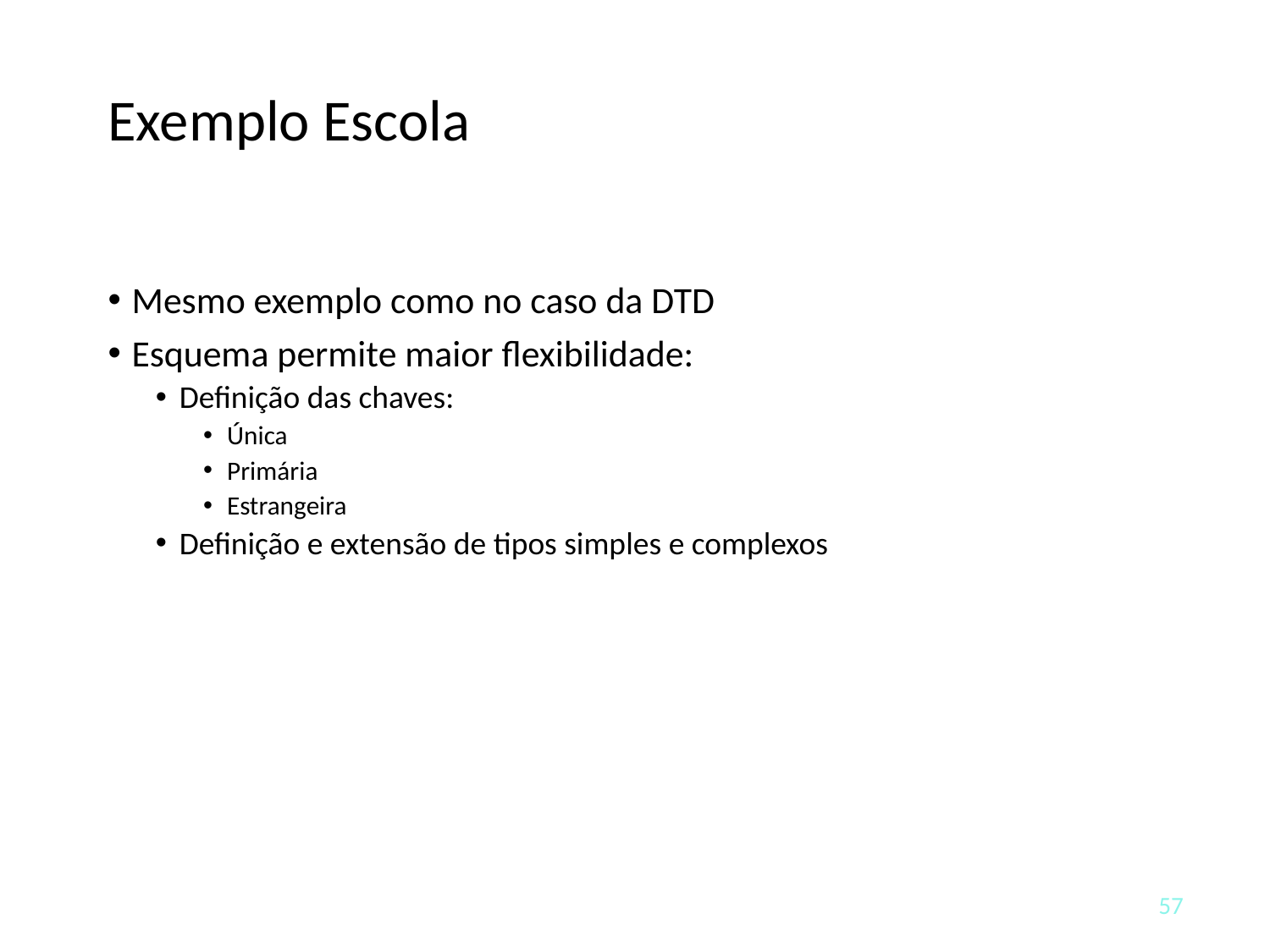

# Exemplo Escola
Mesmo exemplo como no caso da DTD
Esquema permite maior flexibilidade:
Definição das chaves:
Única
Primária
Estrangeira
Definição e extensão de tipos simples e complexos